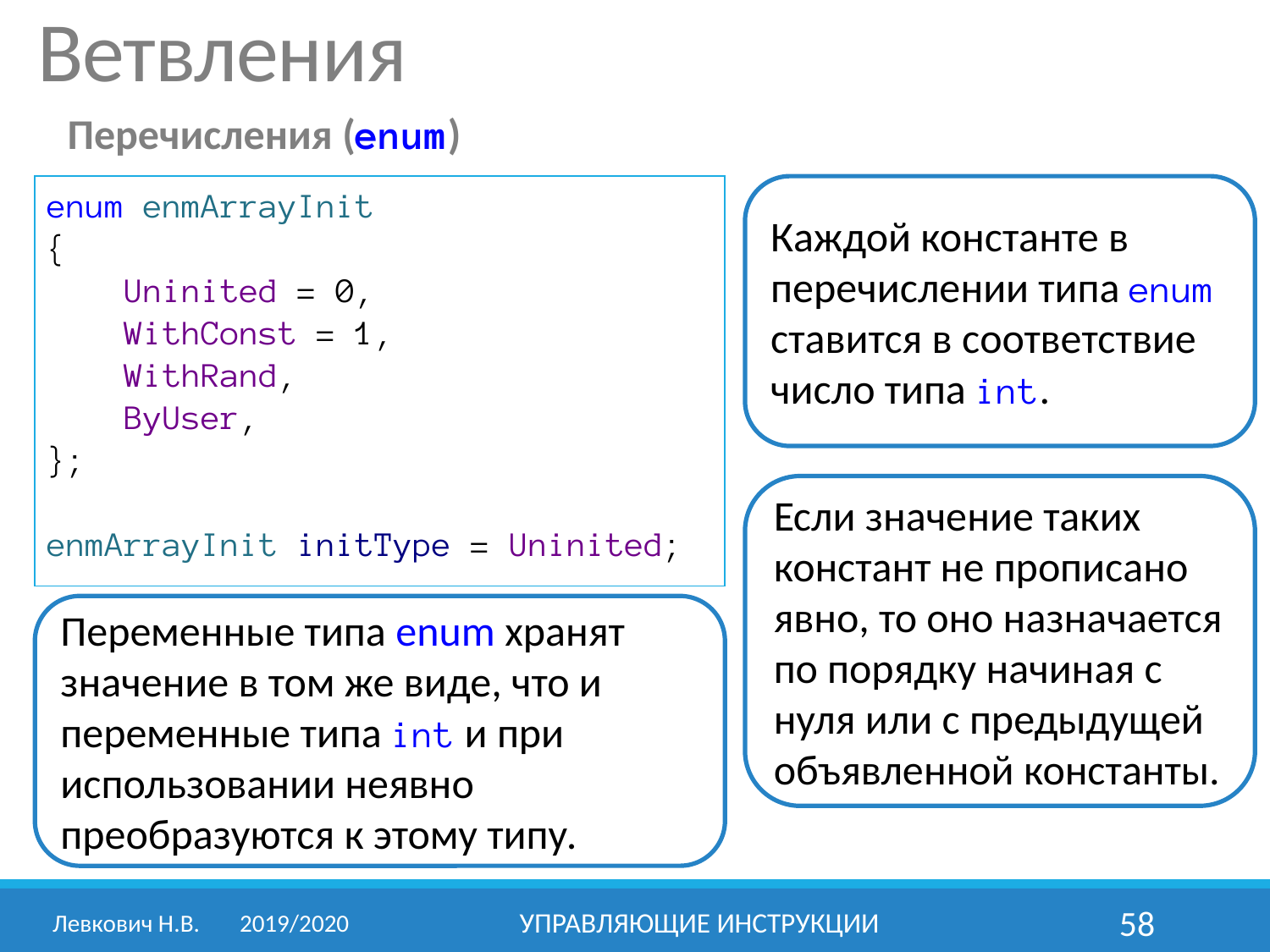

Ветвления
Перечисления (enum)
enum enmArrayInit
{
    Uninited = 0,
    WithConst = 1,
    WithRand,
    ByUser,
};

enmArrayInit initType = Uninited;

Каждой константе в перечислении типа enum ставится в соответствие число типа int.
Если значение таких констант не прописано явно, то оно назначается по порядку начиная с нуля или с предыдущей объявленной константы.
Переменные типа enum хранят значение в том же виде, что и переменные типа int и при использовании неявно преобразуются к этому типу.
Левкович Н.В.	2019/2020
Управляющие инструкции
58